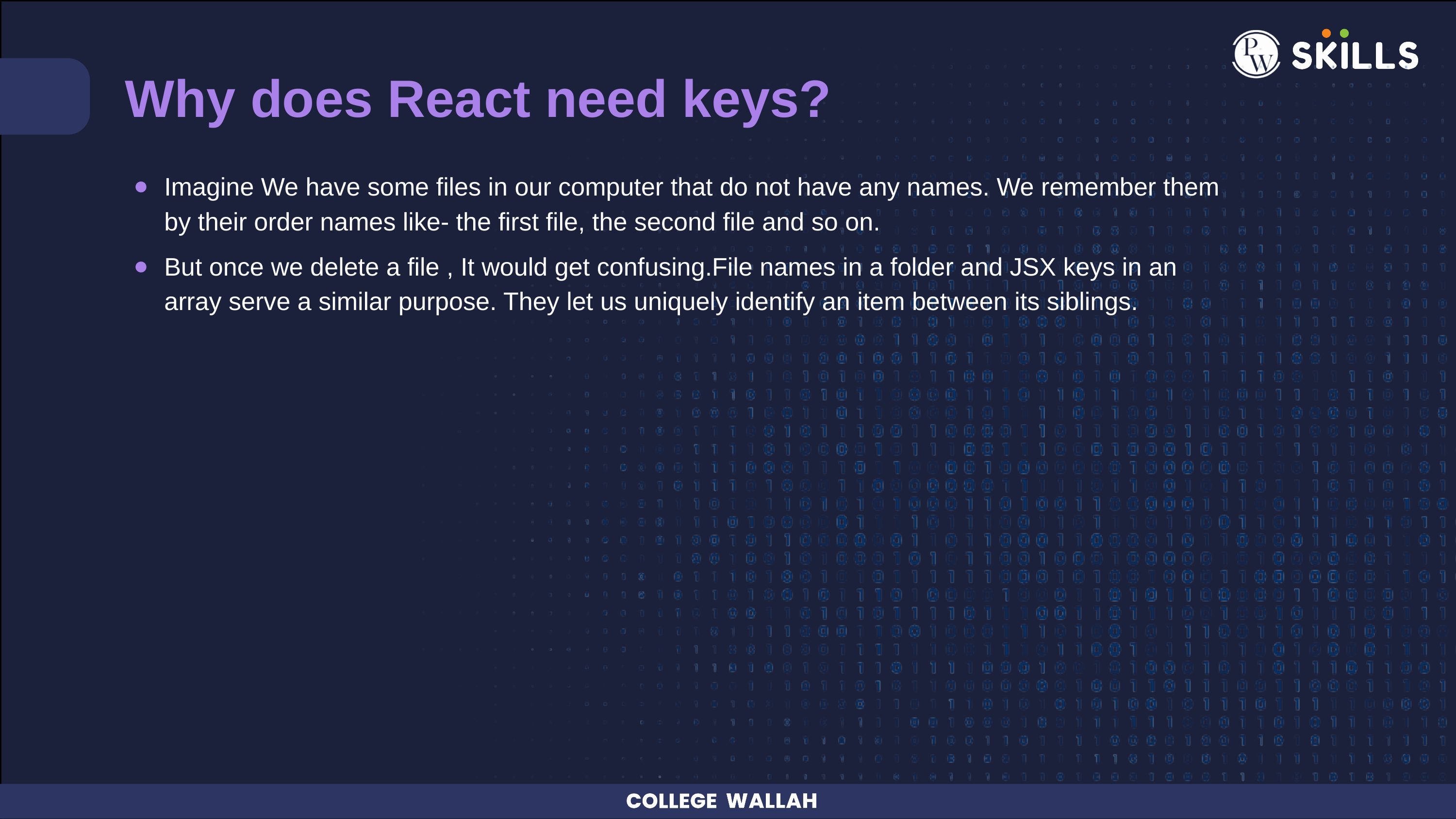

Why does React need keys?
Imagine We have some files in our computer that do not have any names. We remember them by their order names like- the first file, the second file and so on.
But once we delete a file , It would get confusing.File names in a folder and JSX keys in an array serve a similar purpose. They let us uniquely identify an item between its siblings.